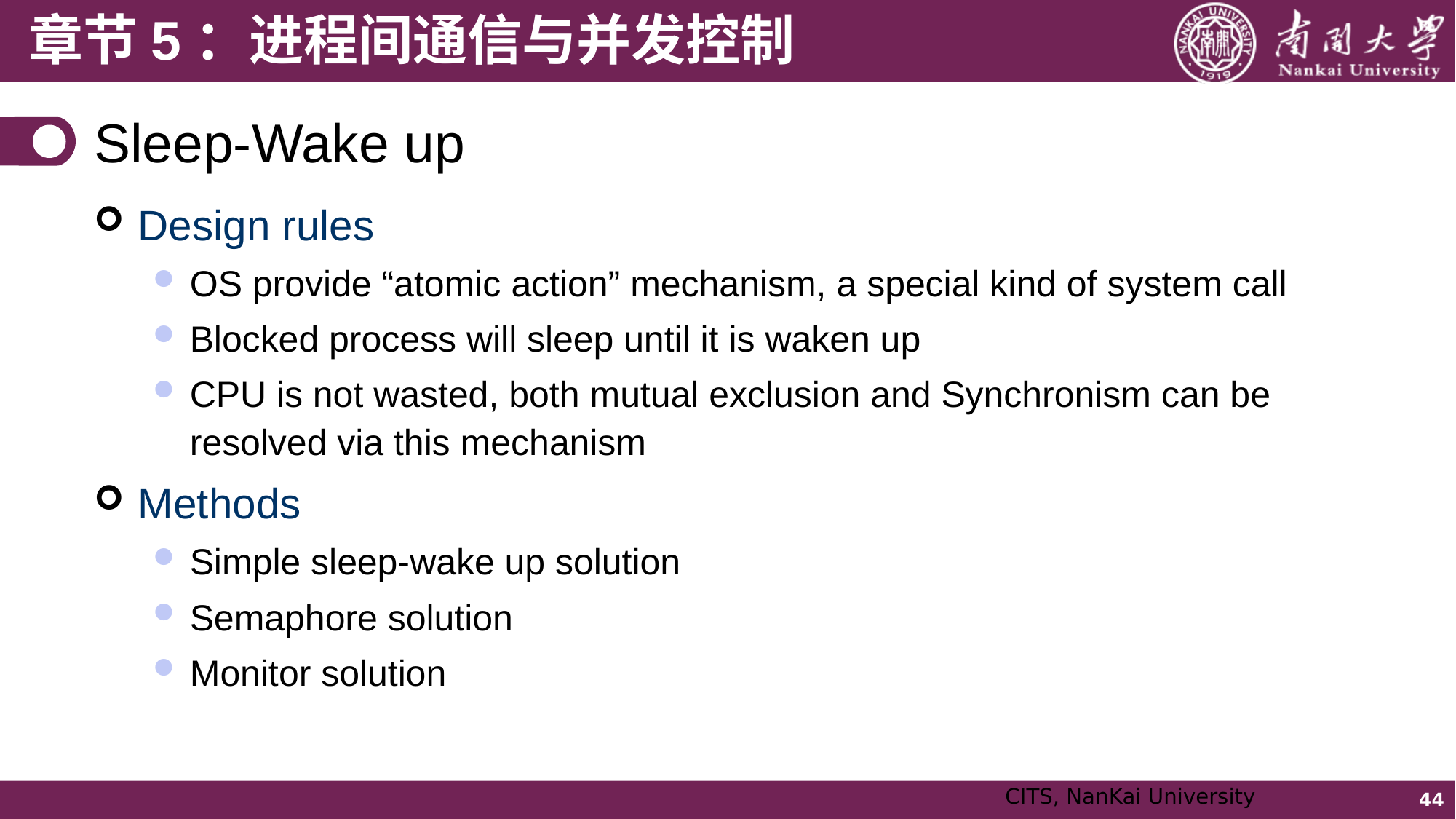

# Sleep-Wake up
Design rules
OS provide “atomic action” mechanism, a special kind of system call
Blocked process will sleep until it is waken up
CPU is not wasted, both mutual exclusion and Synchronism can be resolved via this mechanism
Methods
Simple sleep-wake up solution
Semaphore solution
Monitor solution
CITS, NanKai University
44